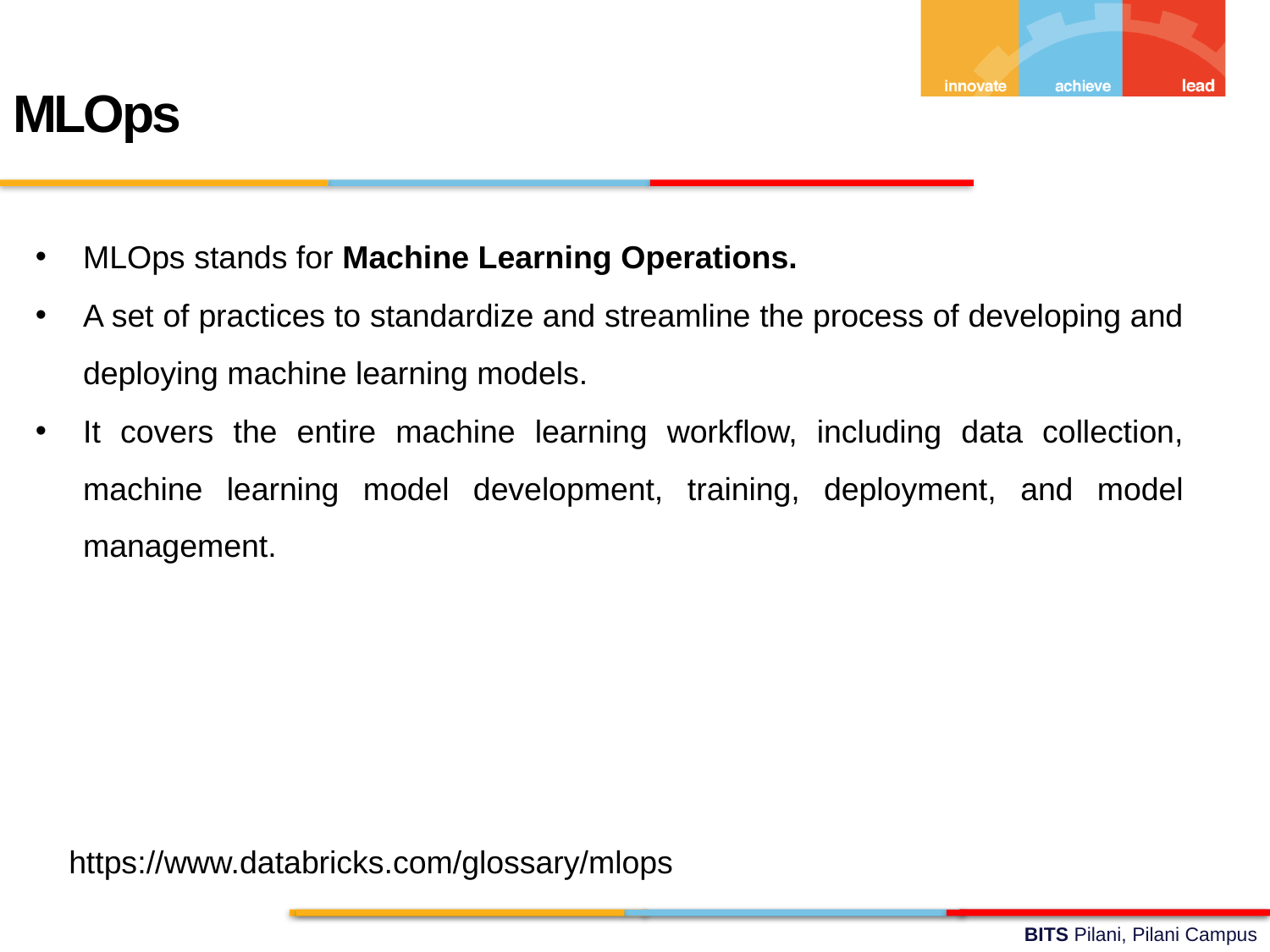

MLOps
MLOps stands for Machine Learning Operations.
A set of practices to standardize and streamline the process of developing and deploying machine learning models.
It covers the entire machine learning workflow, including data collection, machine learning model development, training, deployment, and model management.
https://www.databricks.com/glossary/mlops